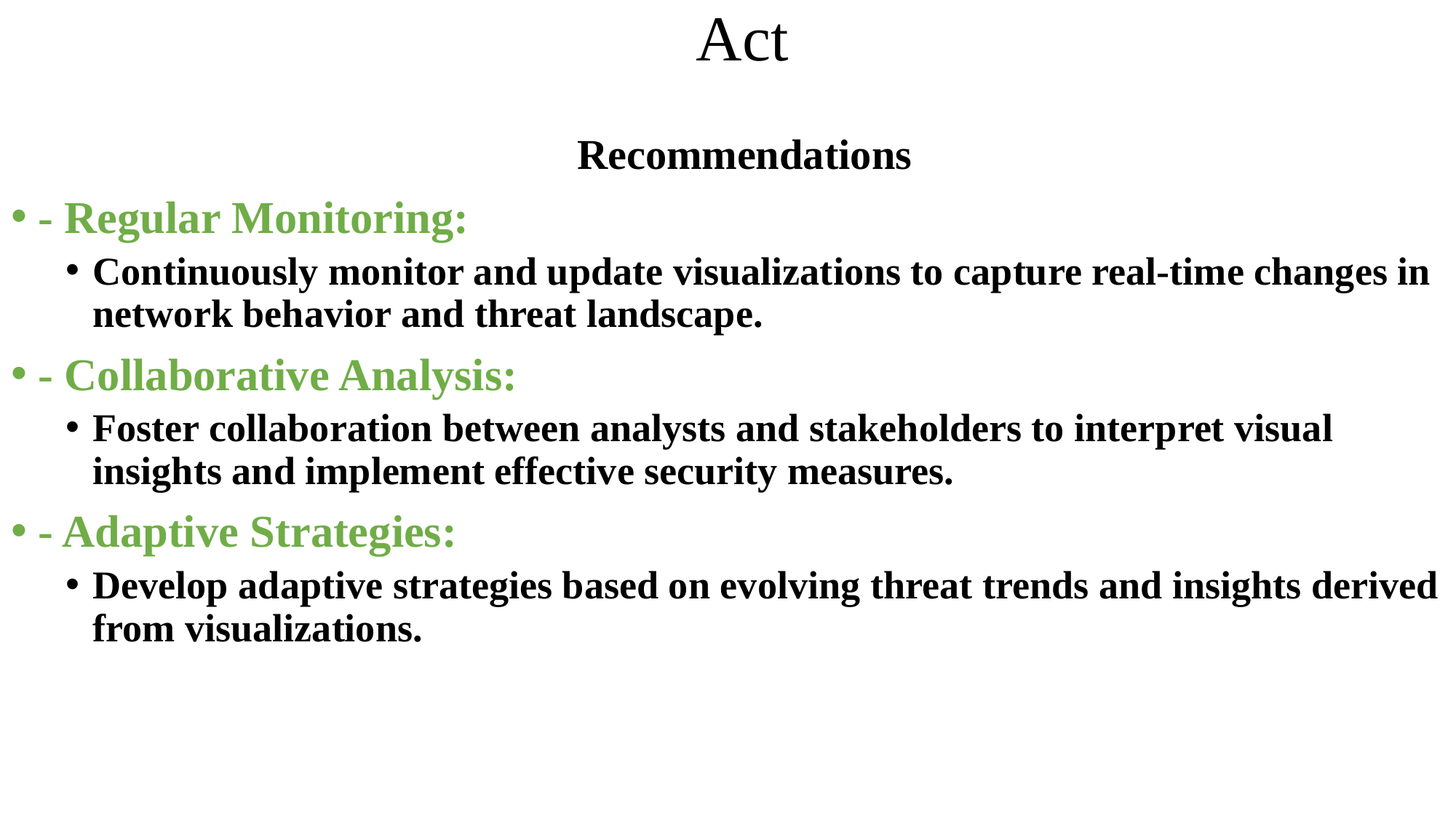

# Act
Recommendations
- Regular Monitoring:
Continuously monitor and update visualizations to capture real-time changes in network behavior and threat landscape.
- Collaborative Analysis:
Foster collaboration between analysts and stakeholders to interpret visual insights and implement effective security measures.
- Adaptive Strategies:
Develop adaptive strategies based on evolving threat trends and insights derived from visualizations.